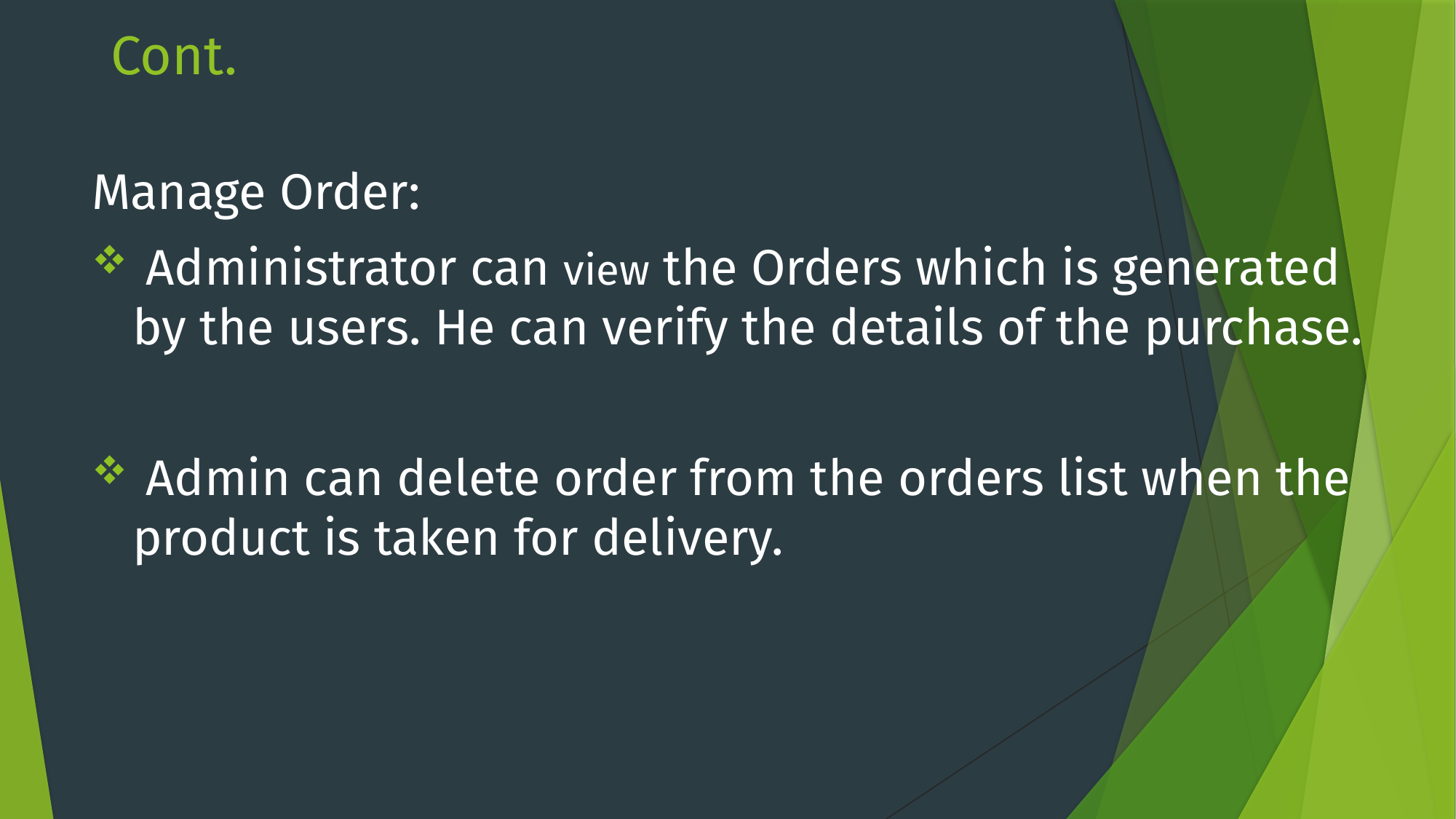

# Cont.

Manage Order:
 Administrator can view the Orders which is generated by the users. He can verify the details of the purchase.

 Admin can delete order from the orders list when the product is taken for delivery.